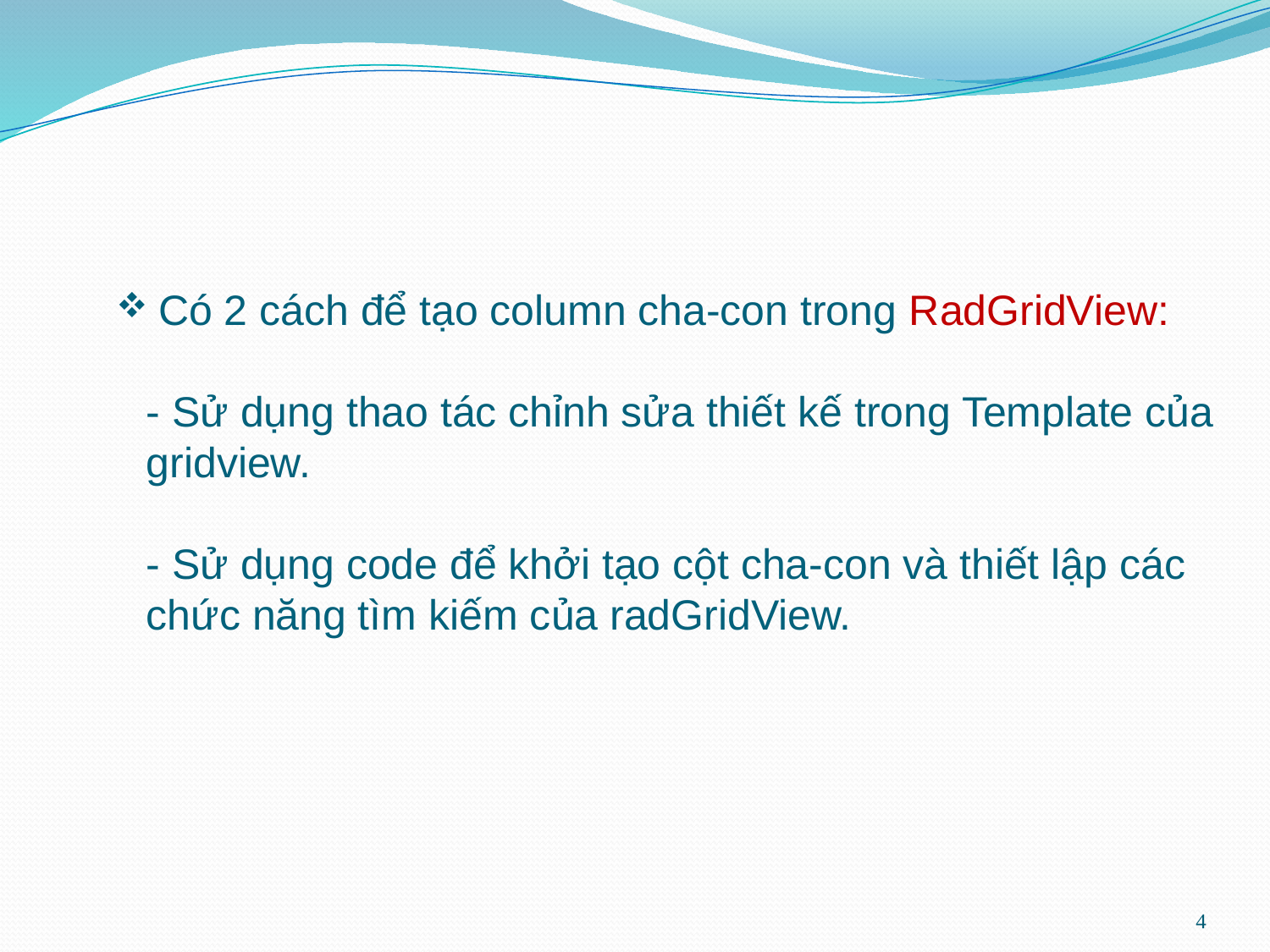

# Có 2 cách để tạo column cha-con trong RadGridView: - Sử dụng thao tác chỉnh sửa thiết kế trong Template của gridview. - Sử dụng code để khởi tạo cột cha-con và thiết lập các chức năng tìm kiếm của radGridView.
4